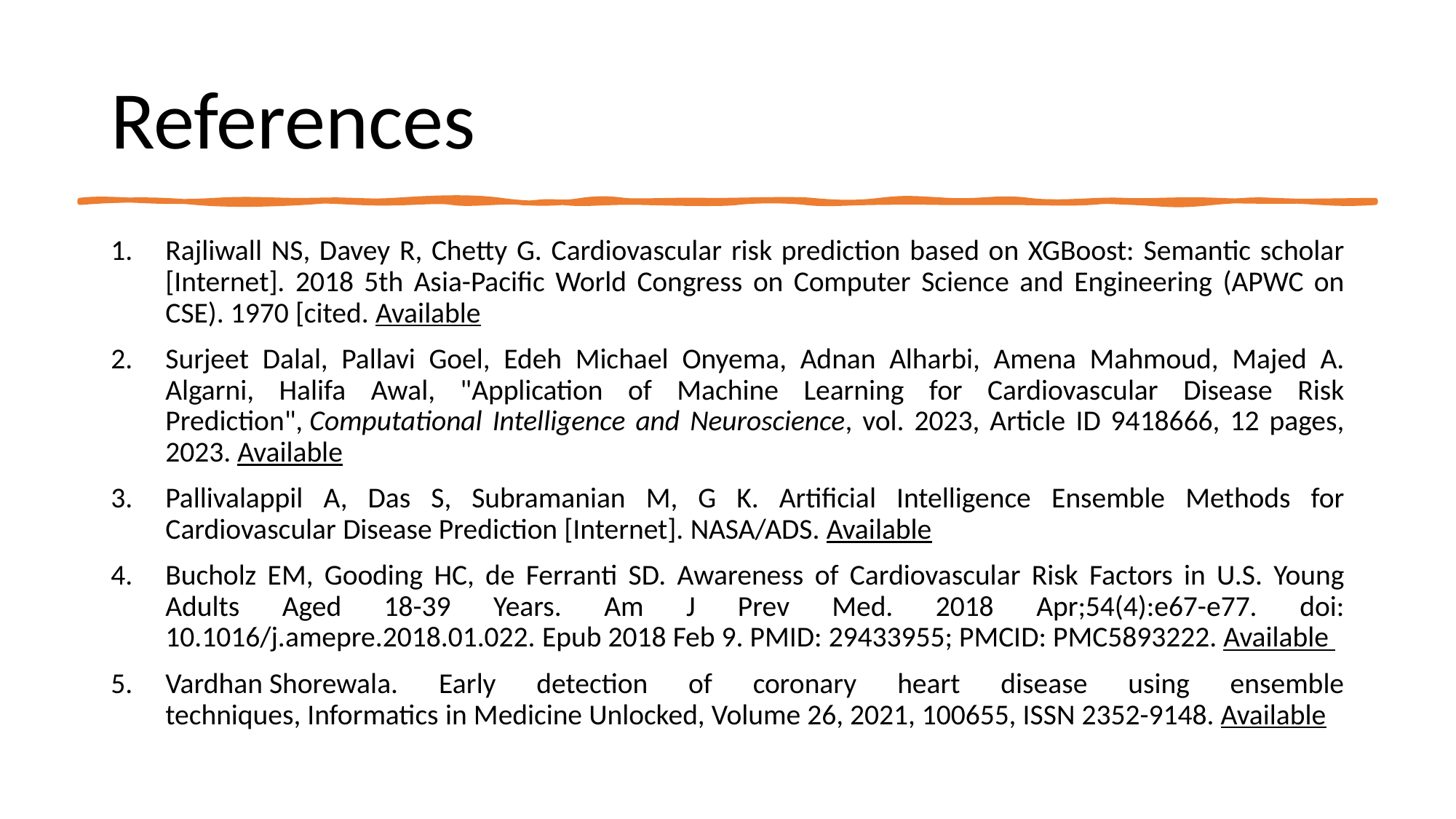

# References

Rajliwall NS, Davey R, Chetty G. Cardiovascular risk prediction based on XGBoost: Semantic scholar [Internet]. 2018 5th Asia-Pacific World Congress on Computer Science and Engineering (APWC on CSE). 1970 [cited. Available
Surjeet Dalal, Pallavi Goel, Edeh Michael Onyema, Adnan Alharbi, Amena Mahmoud, Majed A. Algarni, Halifa Awal, "Application of Machine Learning for Cardiovascular Disease Risk Prediction", Computational Intelligence and Neuroscience, vol. 2023, Article ID 9418666, 12 pages, 2023. Available
Pallivalappil A, Das S, Subramanian M, G K. Artificial Intelligence Ensemble Methods for Cardiovascular Disease Prediction [Internet]. NASA/ADS. Available
Bucholz EM, Gooding HC, de Ferranti SD. Awareness of Cardiovascular Risk Factors in U.S. Young Adults Aged 18-39 Years. Am J Prev Med. 2018 Apr;54(4):e67-e77. doi: 10.1016/j.amepre.2018.01.022. Epub 2018 Feb 9. PMID: 29433955; PMCID: PMC5893222. Available
Vardhan Shorewala. Early detection of coronary heart disease using ensemble techniques, Informatics in Medicine Unlocked, Volume 26, 2021, 100655, ISSN 2352-9148. Available